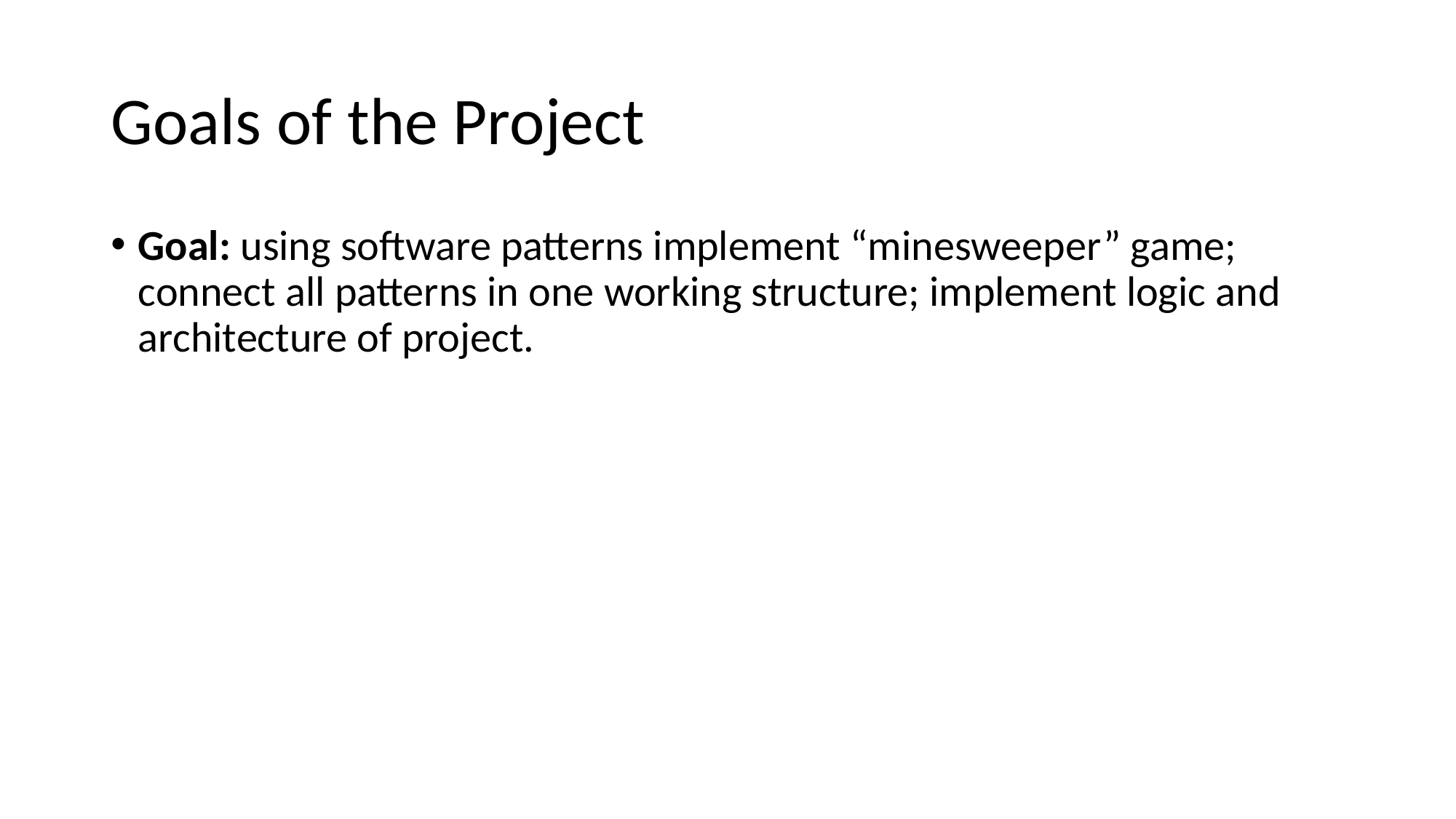

# Goals of the Project
Goal: using software patterns implement “minesweeper” game; connect all patterns in one working structure; implement logic and architecture of project.